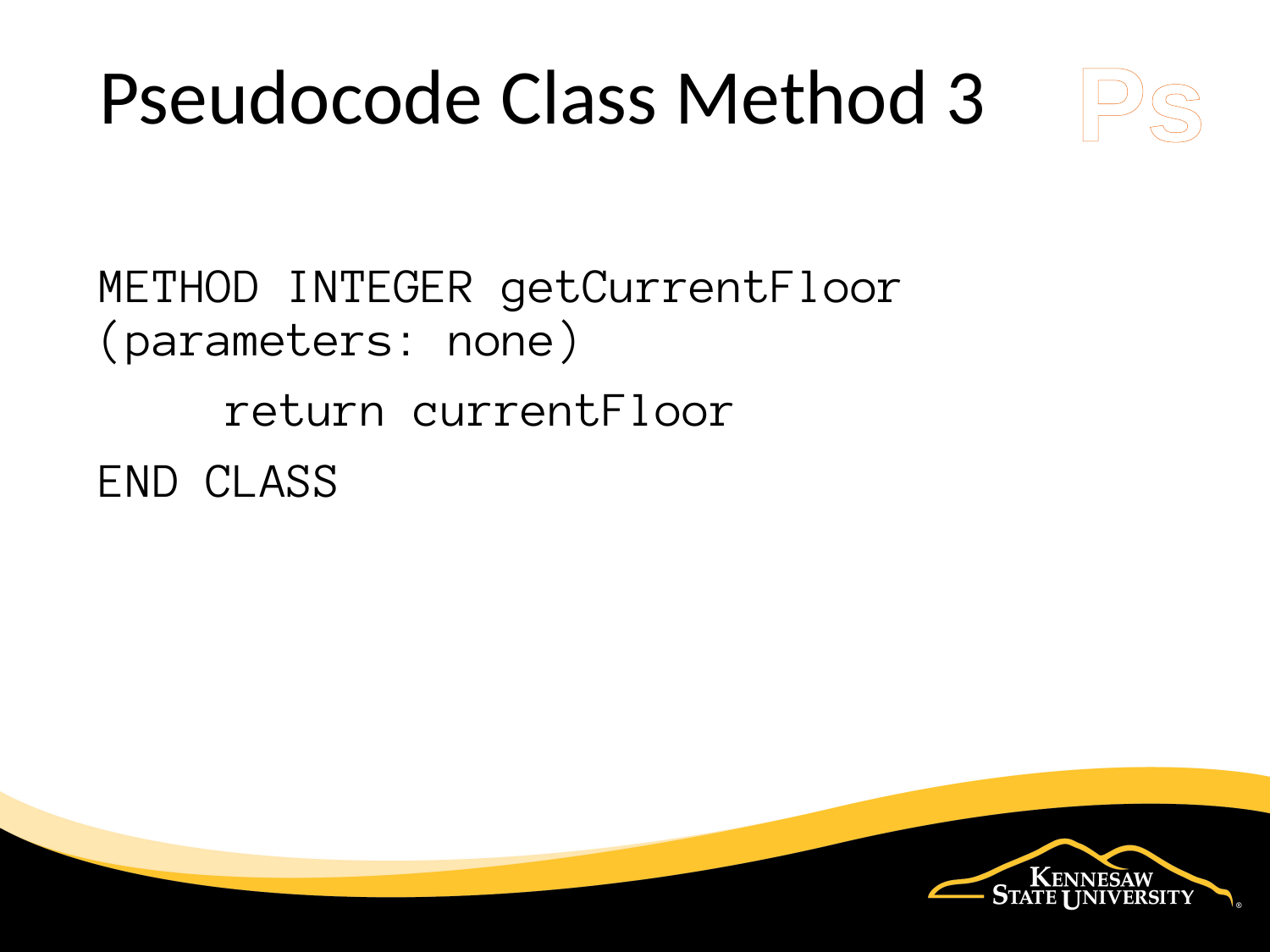

Ps
# Pseudocode Class Method 3
METHOD INTEGER getCurrentFloor (parameters: none)
	return currentFloor
END CLASS